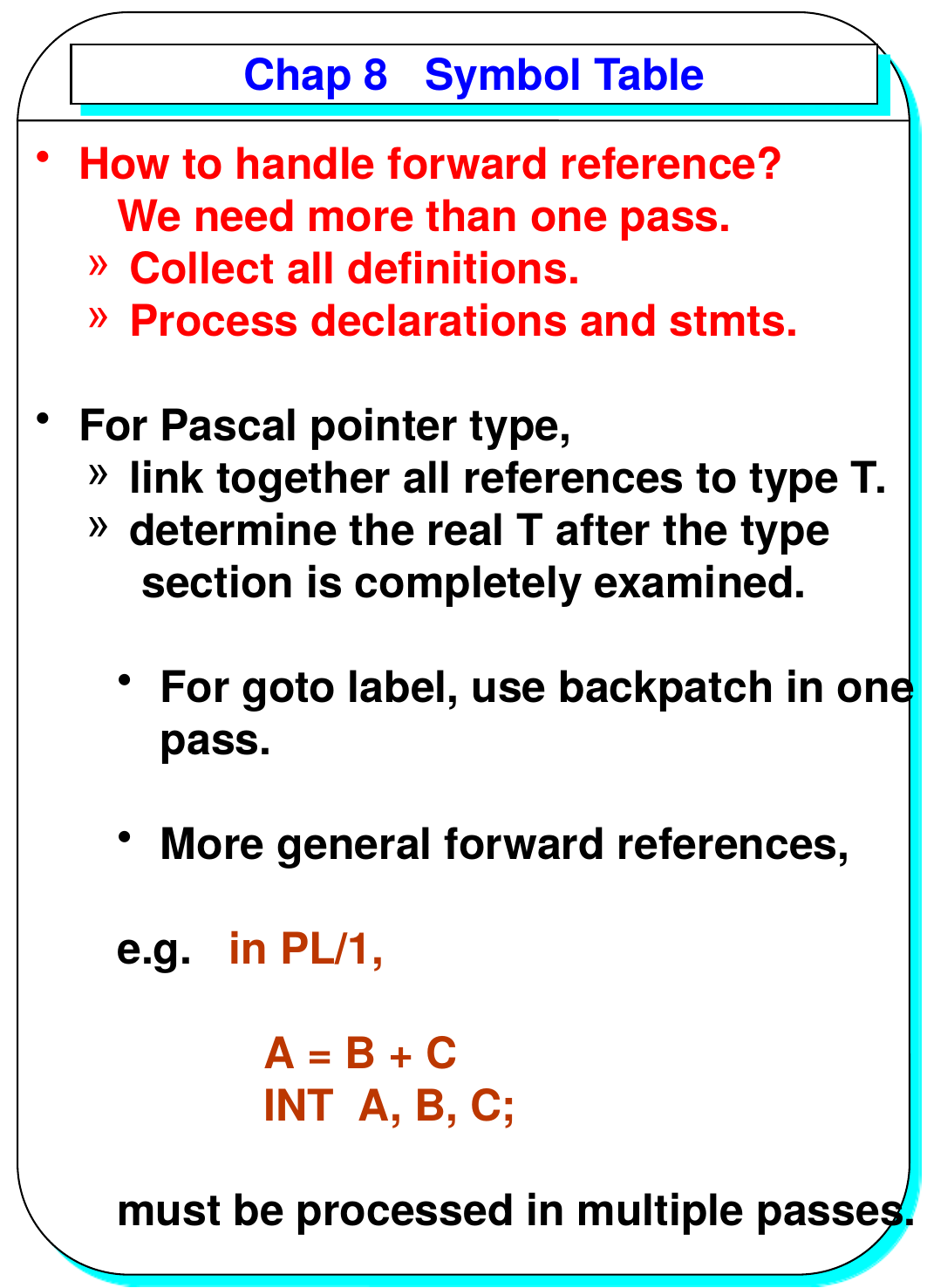

# Chap 8   Symbol Table
 How to handle forward reference?
We need more than one pass.
 Collect all definitions.
 Process declarations and stmts.

 For Pascal pointer type,
 link together all references to type T.
 determine the real T after the type
  section is completely examined.

 For goto label, use backpatch in one
 pass.

 More general forward references,

e.g.   in PL/1,

            A = B + C
            INT  A, B, C;

must be processed in multiple passes.